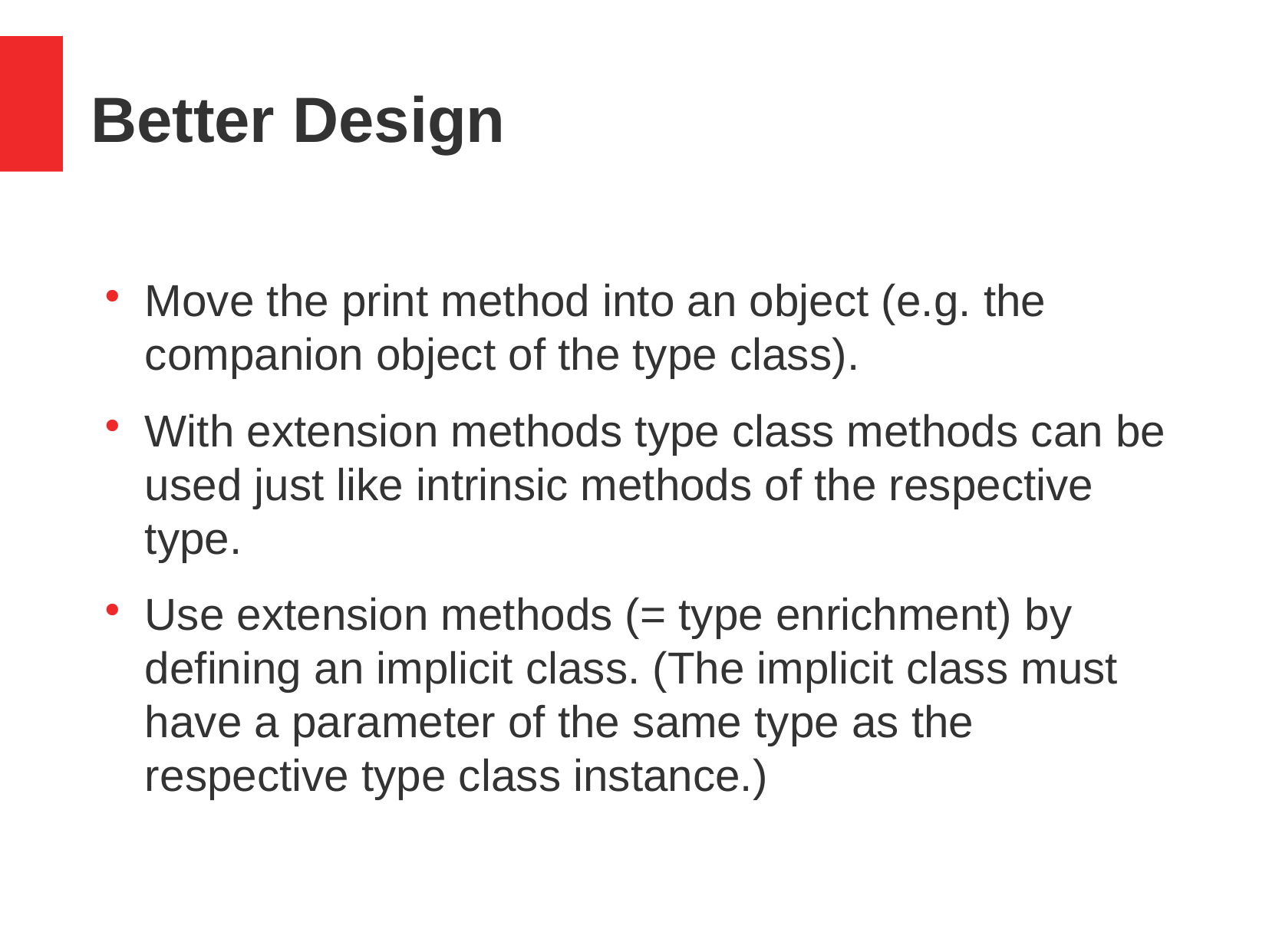

Better Design
Move the print method into an object (e.g. the companion object of the type class).
With extension methods type class methods can be used just like intrinsic methods of the respective type.
Use extension methods (= type enrichment) by defining an implicit class. (The implicit class must have a parameter of the same type as the respective type class instance.)